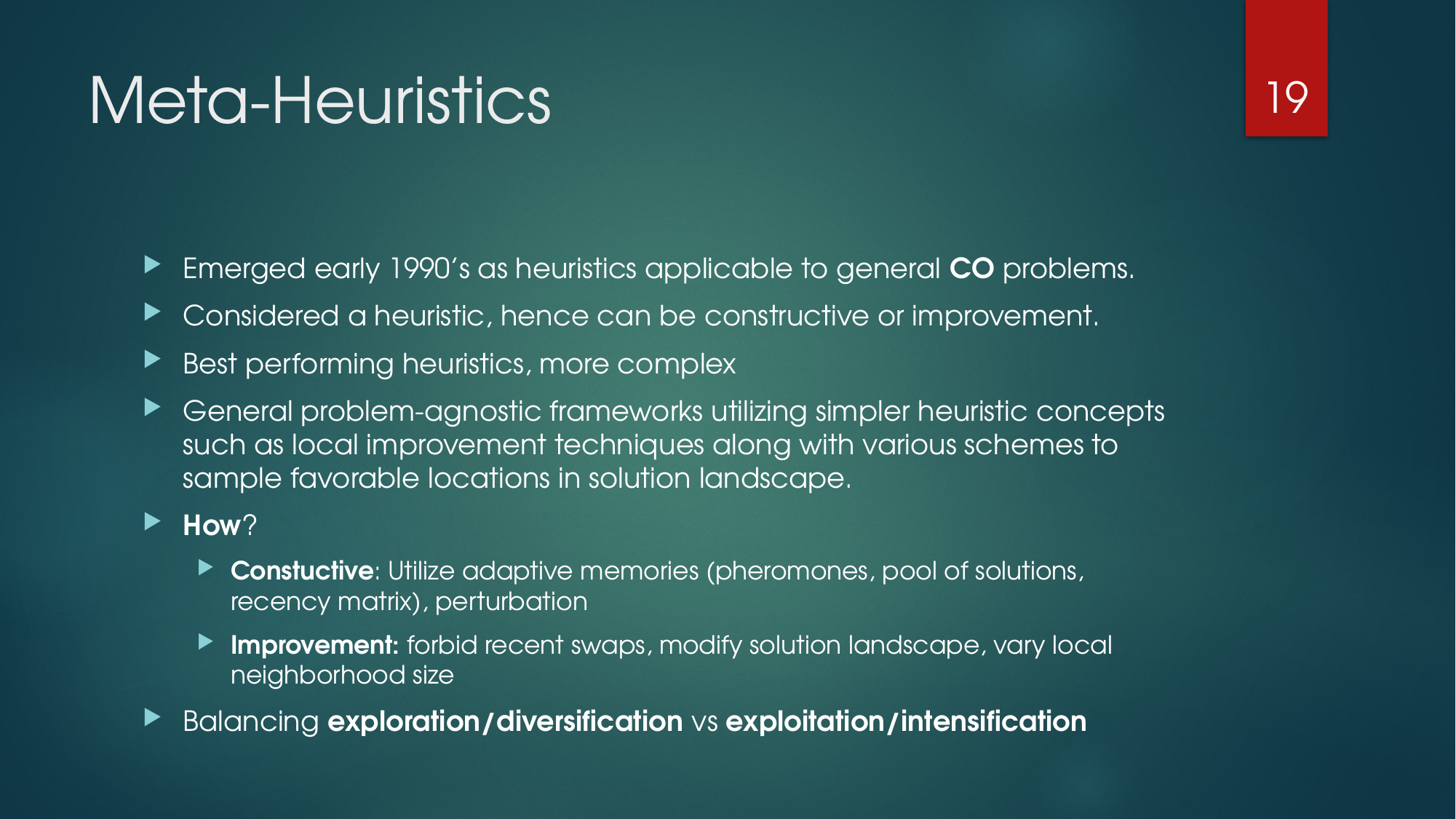

19
# Meta-Heuristics
Emerged early 1990’s as heuristics applicable to general CO problems.
Considered a heuristic, hence can be constructive or improvement.
Best performing heuristics, more complex
General problem-agnostic frameworks utilizing simpler heuristic concepts such as local improvement techniques along with various schemes to sample favorable locations in solution landscape.
How?
Constuctive: Utilize adaptive memories (pheromones, pool of solutions, recency matrix), perturbation
Improvement: forbid recent swaps, modify solution landscape, vary local neighborhood size
Balancing exploration/diversification vs exploitation/intensification